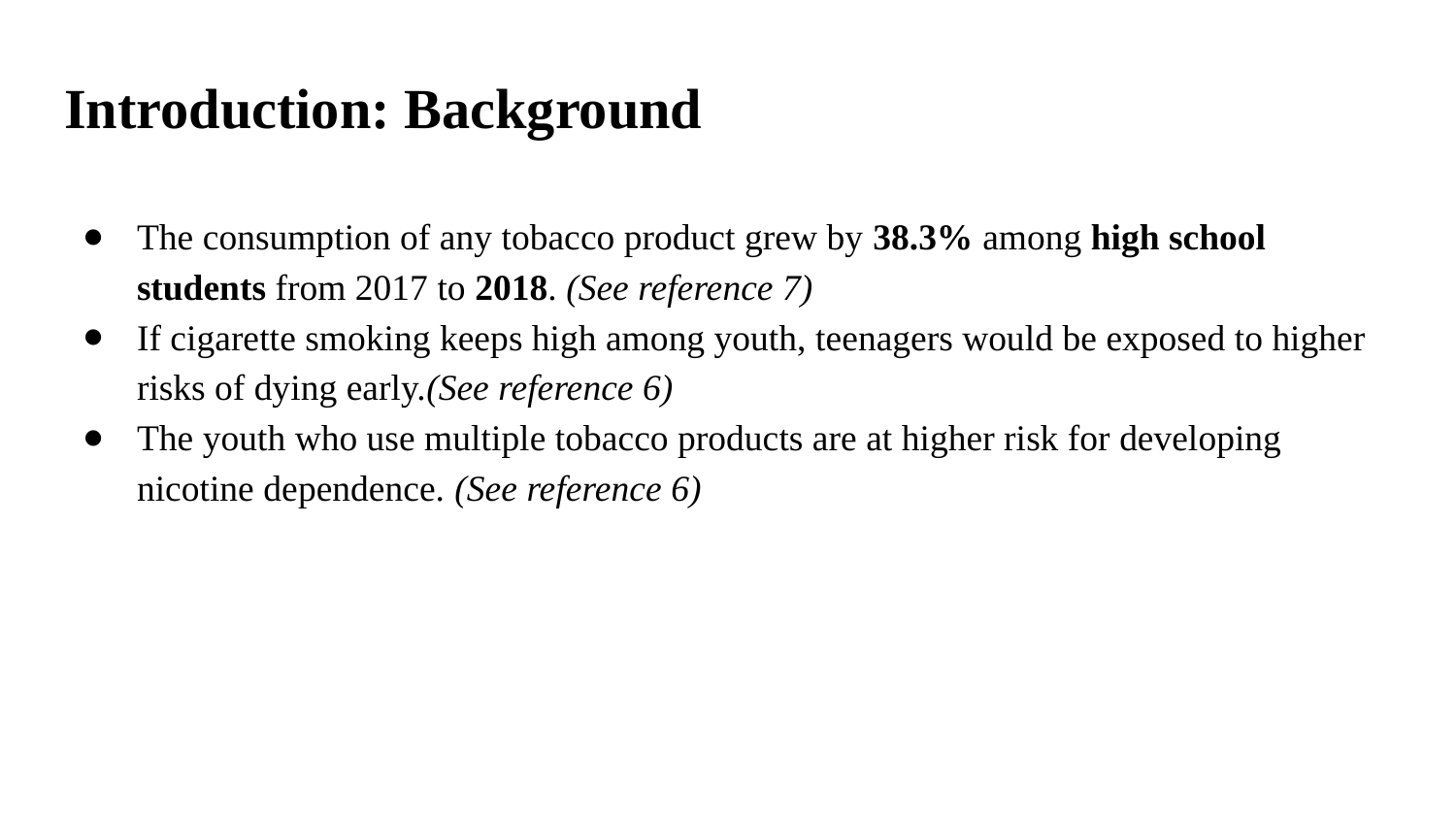

# Introduction: Background

The consumption of any tobacco product grew by 38.3% among high school students from 2017 to 2018. (See reference 7)
If cigarette smoking keeps high among youth, teenagers would be exposed to higher risks of dying early.(See reference 6)
The youth who use multiple tobacco products are at higher risk for developing nicotine dependence. (See reference 6)